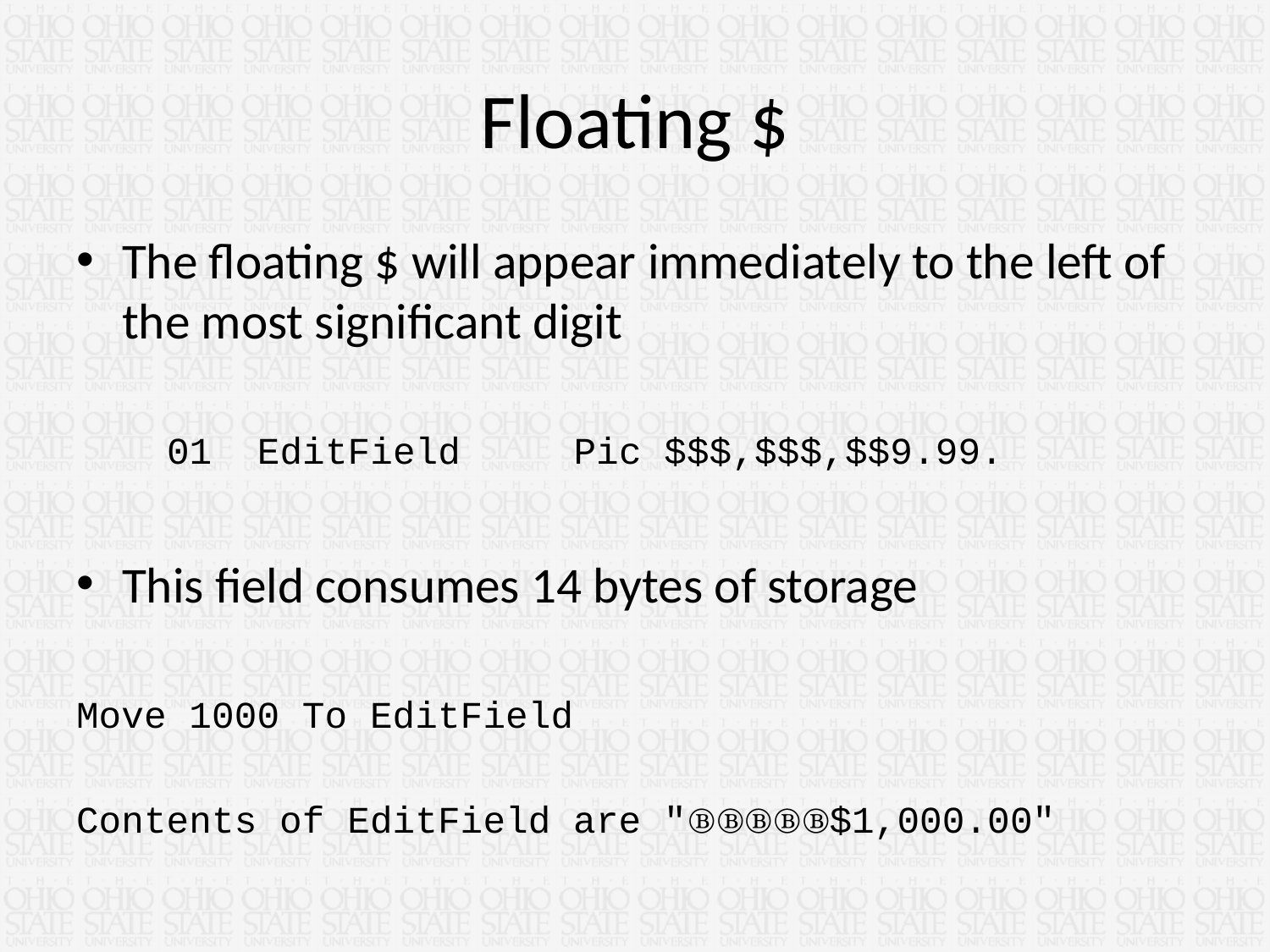

# Floating $
The floating $ will appear immediately to the left of the most significant digit

    01  EditField     Pic $$$,$$$,$$9.99.

This field consumes 14 bytes of storage

Move 1000 To EditField

Contents of EditField are "ⒷⒷⒷⒷⒷ$1,000.00"